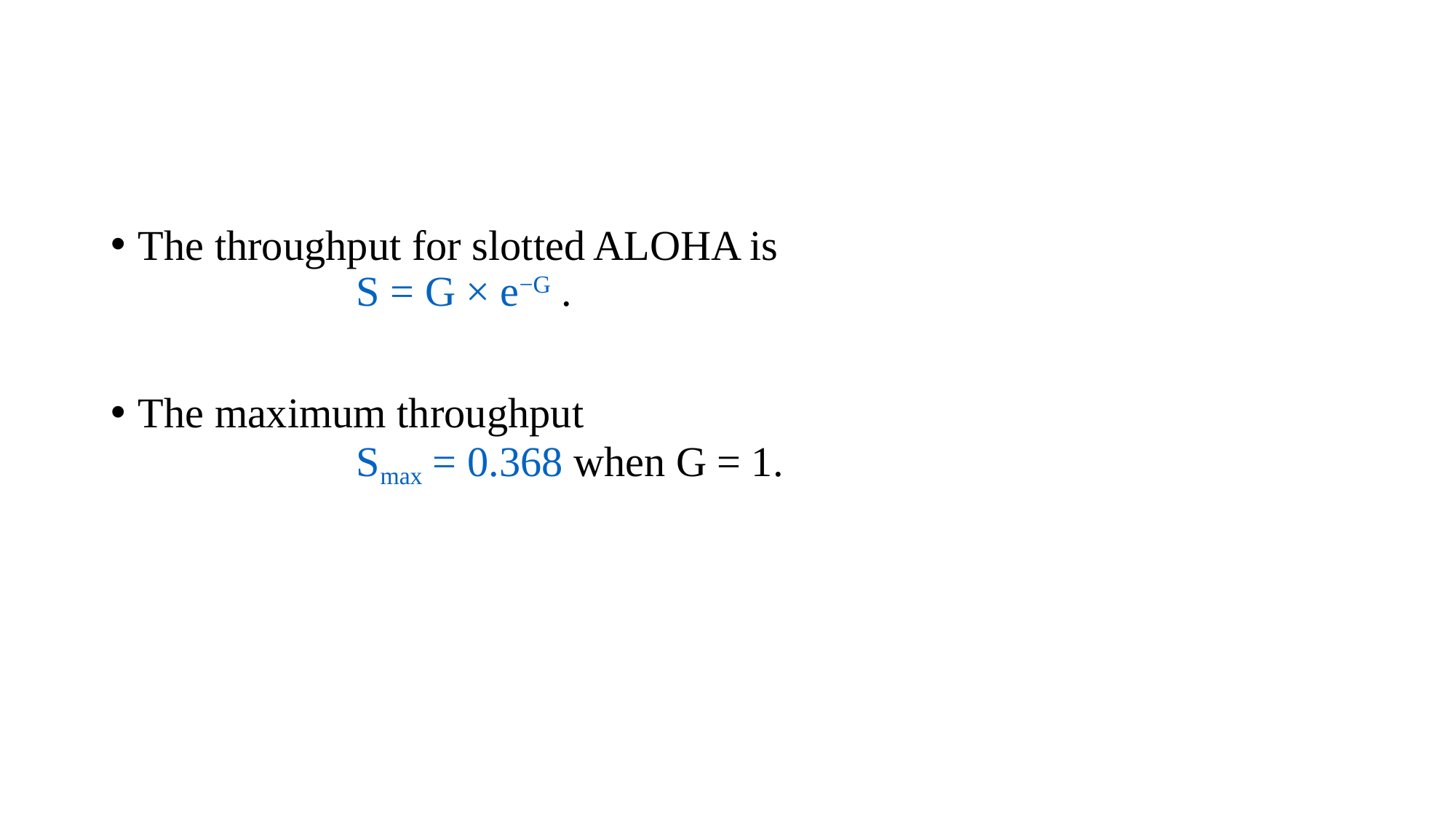

#
The throughput for slotted ALOHA is
		S = G × e−G .

The maximum throughput
		Smax = 0.368 when G = 1.